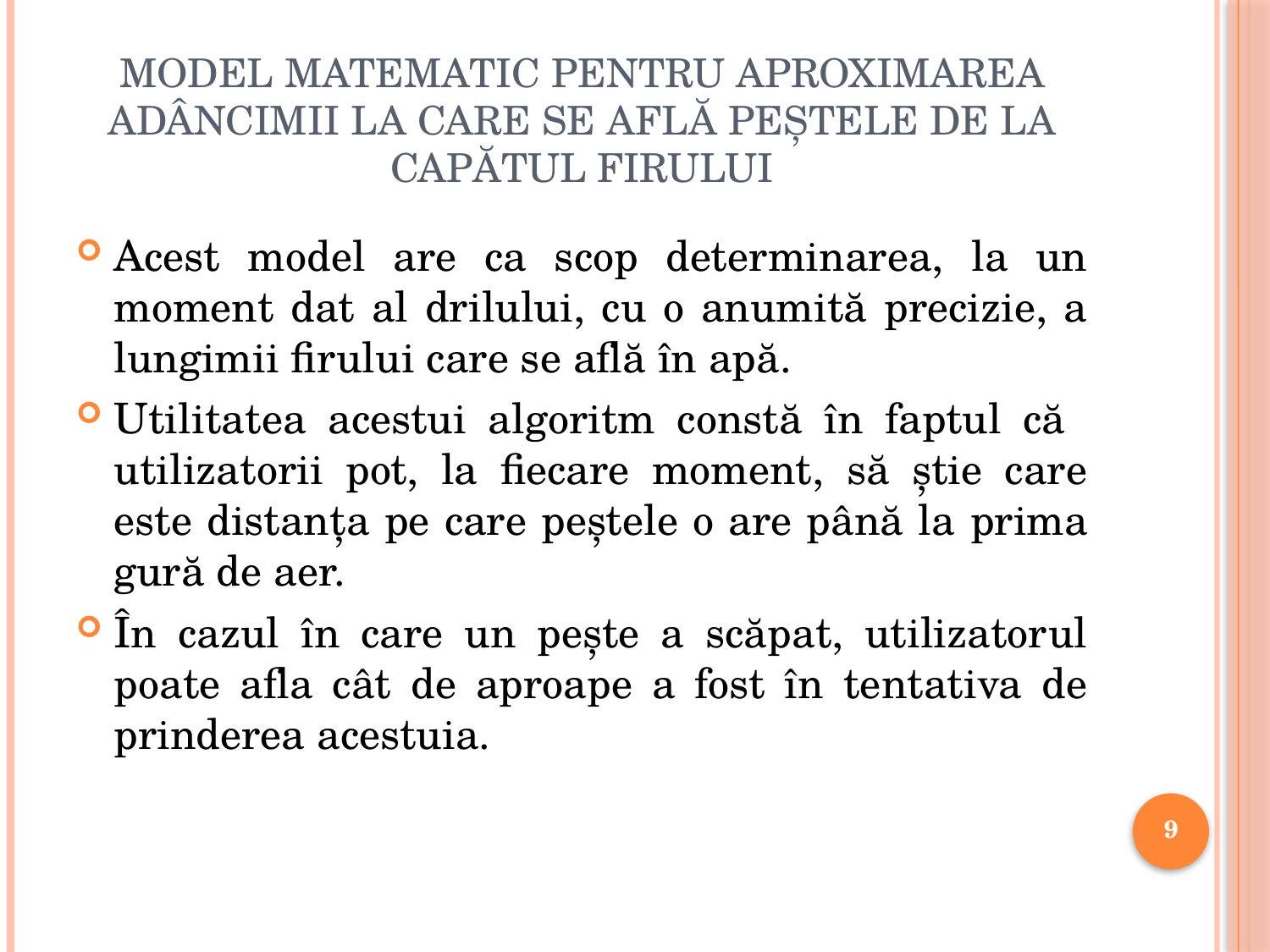

# Model matematic pentru aproximarea adâncimii la care se află peștele de la capătul firului
Acest model are ca scop determinarea, la un moment dat al drilului, cu o anumită precizie, a lungimii firului care se află în apă.
Utilitatea acestui algoritm constă în faptul că  utilizatorii pot, la fiecare moment, să știe care este distanța pe care peștele o are până la prima gură de aer.
În cazul în care un pește a scăpat, utilizatorul poate afla cât de aproape a fost în tentativa de prinderea acestuia.
9